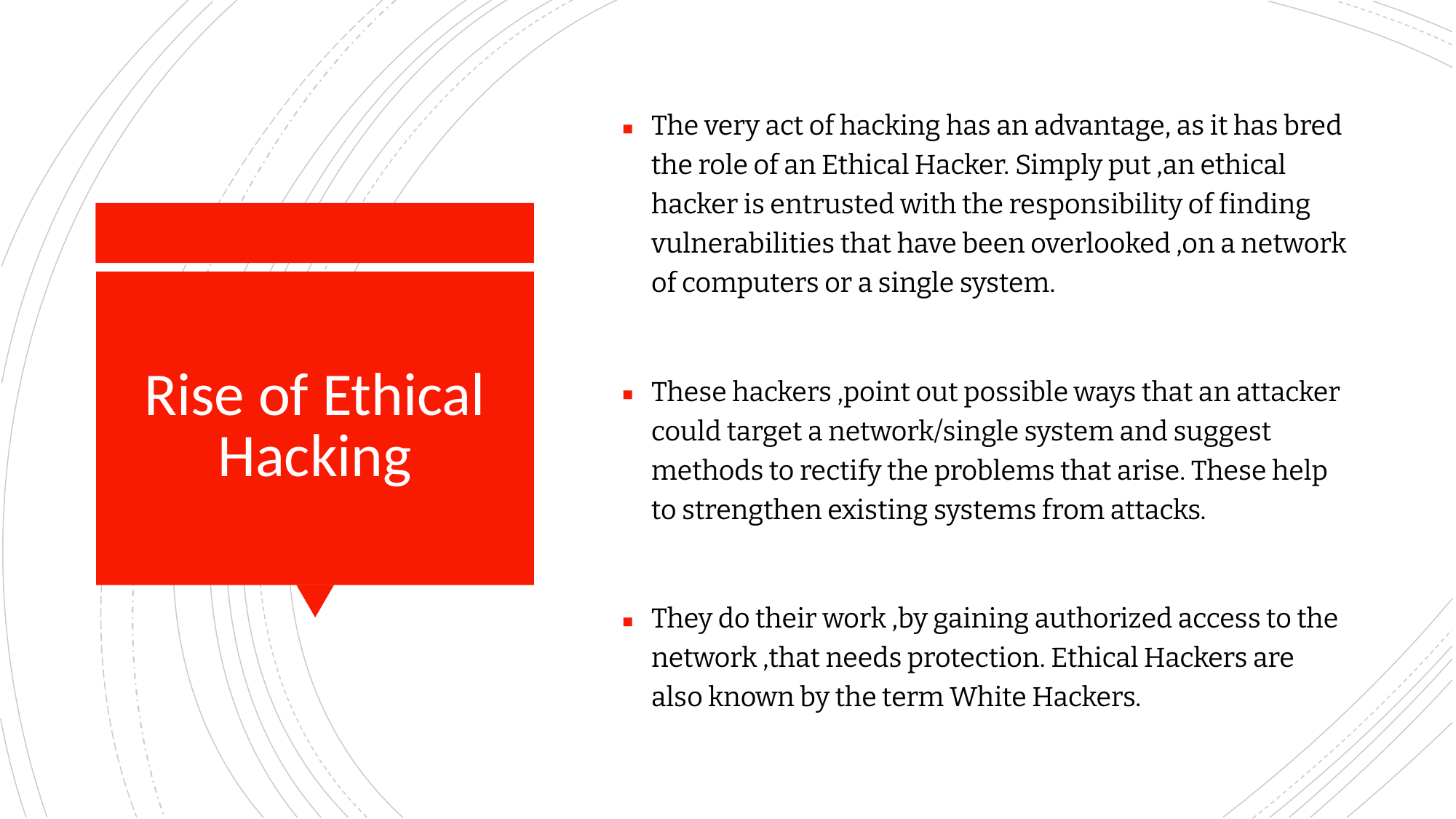

The very act of hacking has an advantage, as it has bred the role of an Ethical Hacker. Simply put ,an ethical hacker is entrusted with the responsibility of finding vulnerabilities that have been overlooked ,on a network of computers or a single system.

These hackers ,point out possible ways that an attacker could target a network/single system and suggest methods to rectify the problems that arise. These help to strengthen existing systems from attacks.

They do their work ,by gaining authorized access to the network ,that needs protection. Ethical Hackers are also known by the term White Hackers.
# Rise of Ethical Hacking